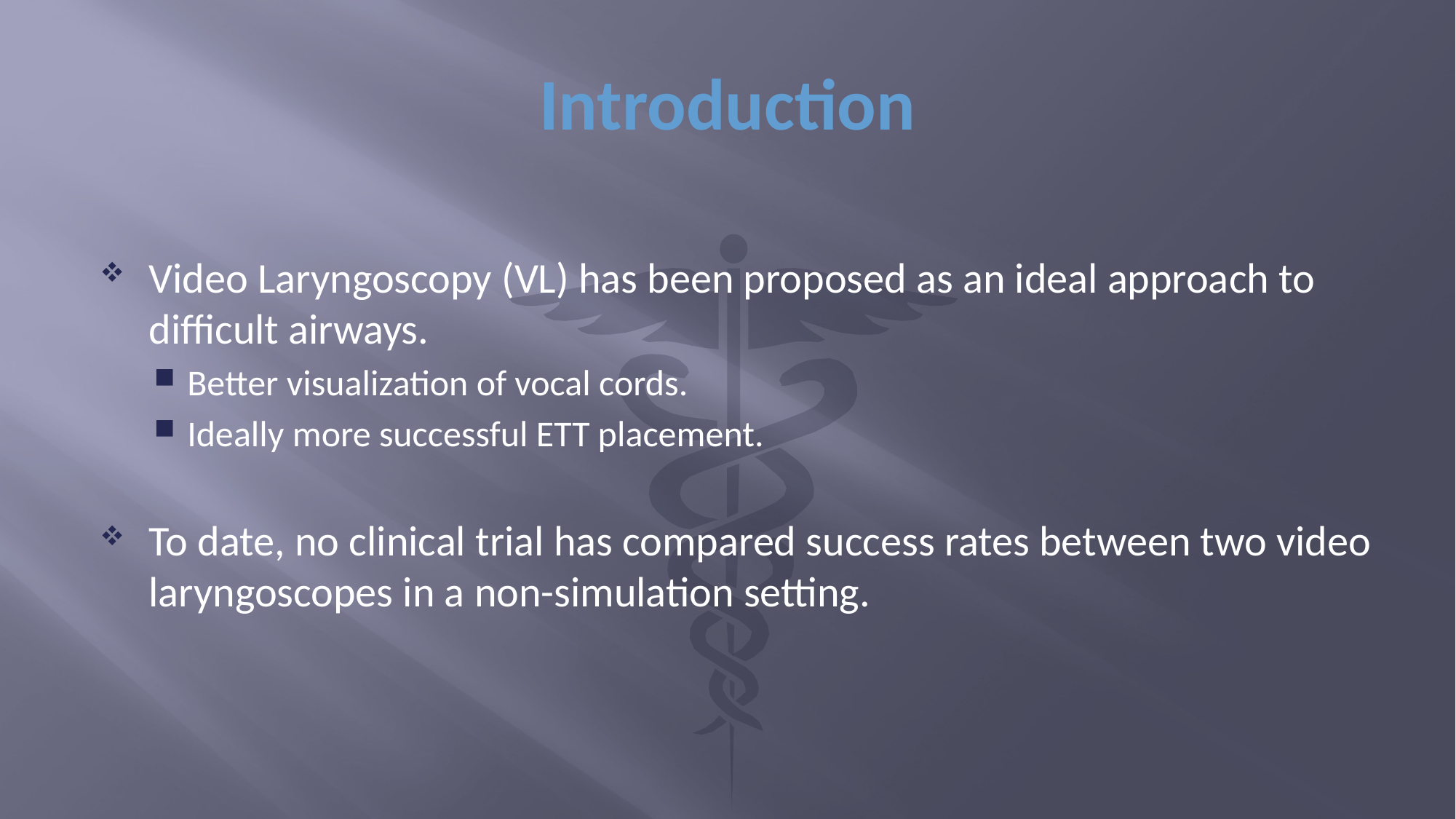

# Introduction
Video Laryngoscopy (VL) has been proposed as an ideal approach to difficult airways.
Better visualization of vocal cords.
Ideally more successful ETT placement.

To date, no clinical trial has compared success rates between two video laryngoscopes in a non-simulation setting.